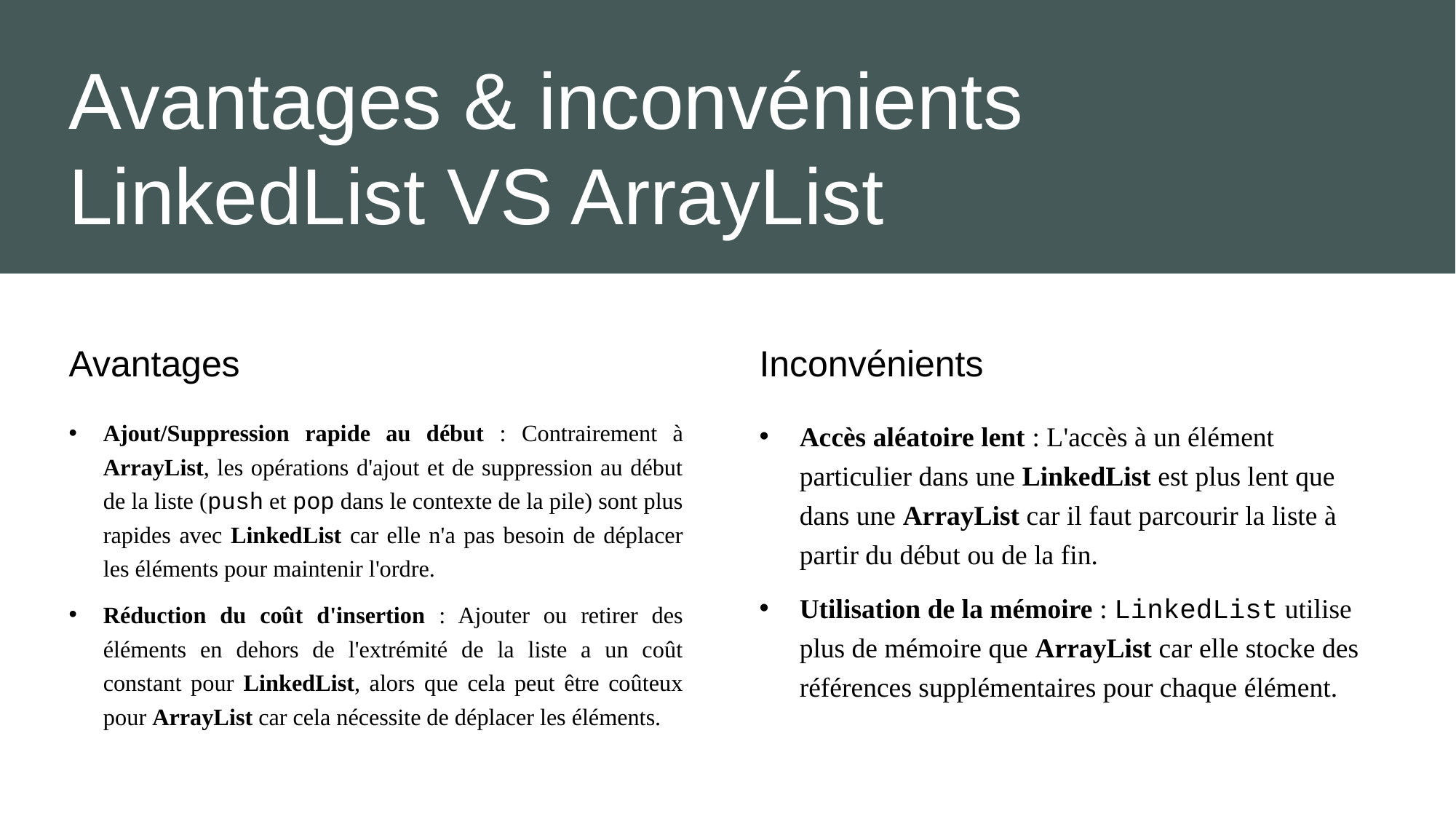

# Avantages & inconvénients LinkedList VS ArrayList
Avantages
Inconvénients
Ajout/Suppression rapide au début : Contrairement à ArrayList, les opérations d'ajout et de suppression au début de la liste (push et pop dans le contexte de la pile) sont plus rapides avec LinkedList car elle n'a pas besoin de déplacer les éléments pour maintenir l'ordre.
Réduction du coût d'insertion : Ajouter ou retirer des éléments en dehors de l'extrémité de la liste a un coût constant pour LinkedList, alors que cela peut être coûteux pour ArrayList car cela nécessite de déplacer les éléments.

Accès aléatoire lent : L'accès à un élément particulier dans une LinkedList est plus lent que dans une ArrayList car il faut parcourir la liste à partir du début ou de la fin.
Utilisation de la mémoire : LinkedList utilise plus de mémoire que ArrayList car elle stocke des références supplémentaires pour chaque élément.